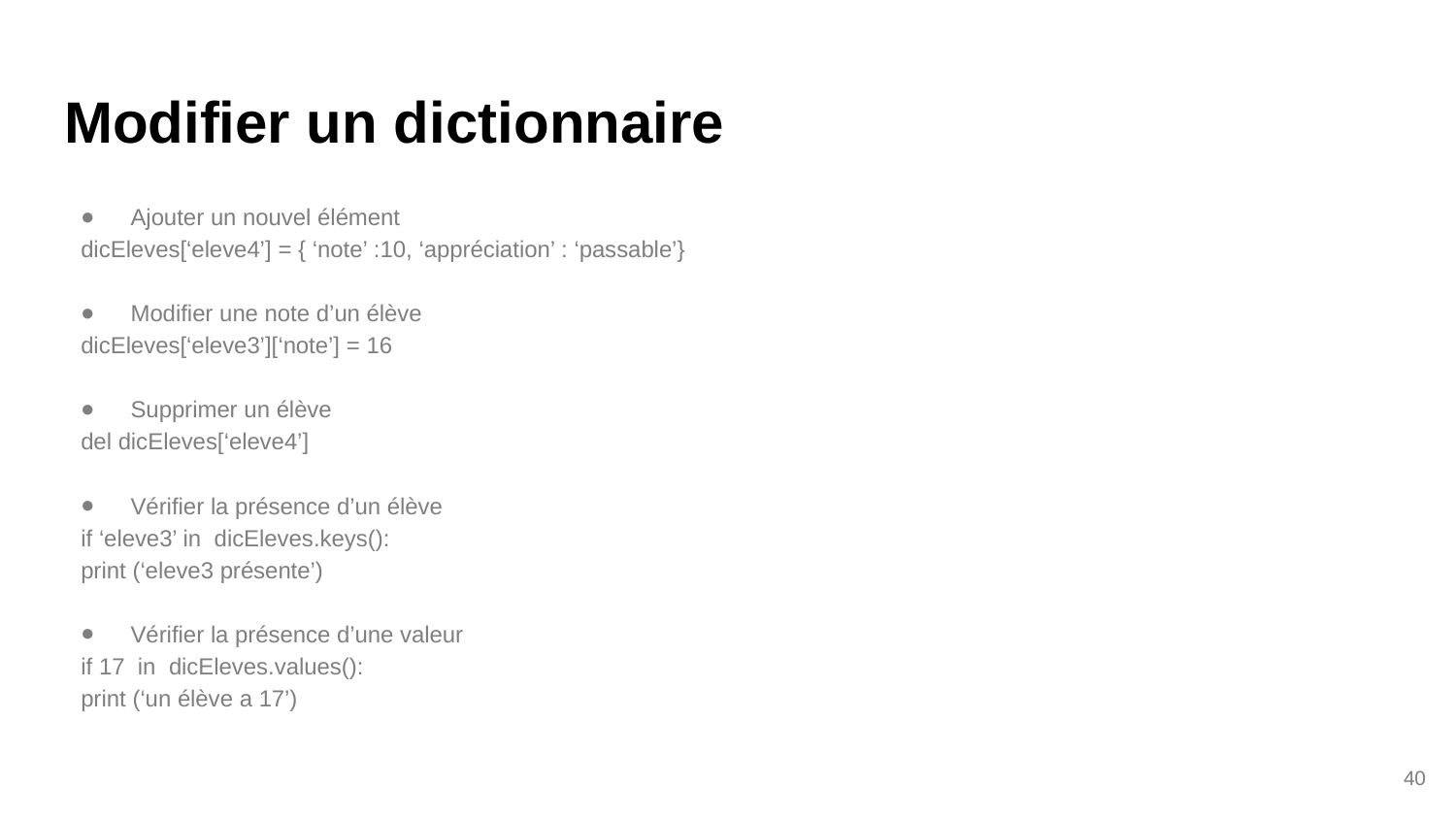

# Modifier un dictionnaire
Ajouter un nouvel élément
dicEleves[‘eleve4’] = { ‘note’ :10, ‘appréciation’ : ‘passable’}

Modifier une note d’un élève
dicEleves[‘eleve3’][‘note’] = 16

Supprimer un élève
del dicEleves[‘eleve4’]

Vérifier la présence d’un élève
if ‘eleve3’ in  dicEleves.keys():
	print (‘eleve3 présente’)

Vérifier la présence d’une valeur
if 17  in  dicEleves.values():
	print (‘un élève a 17’)

40